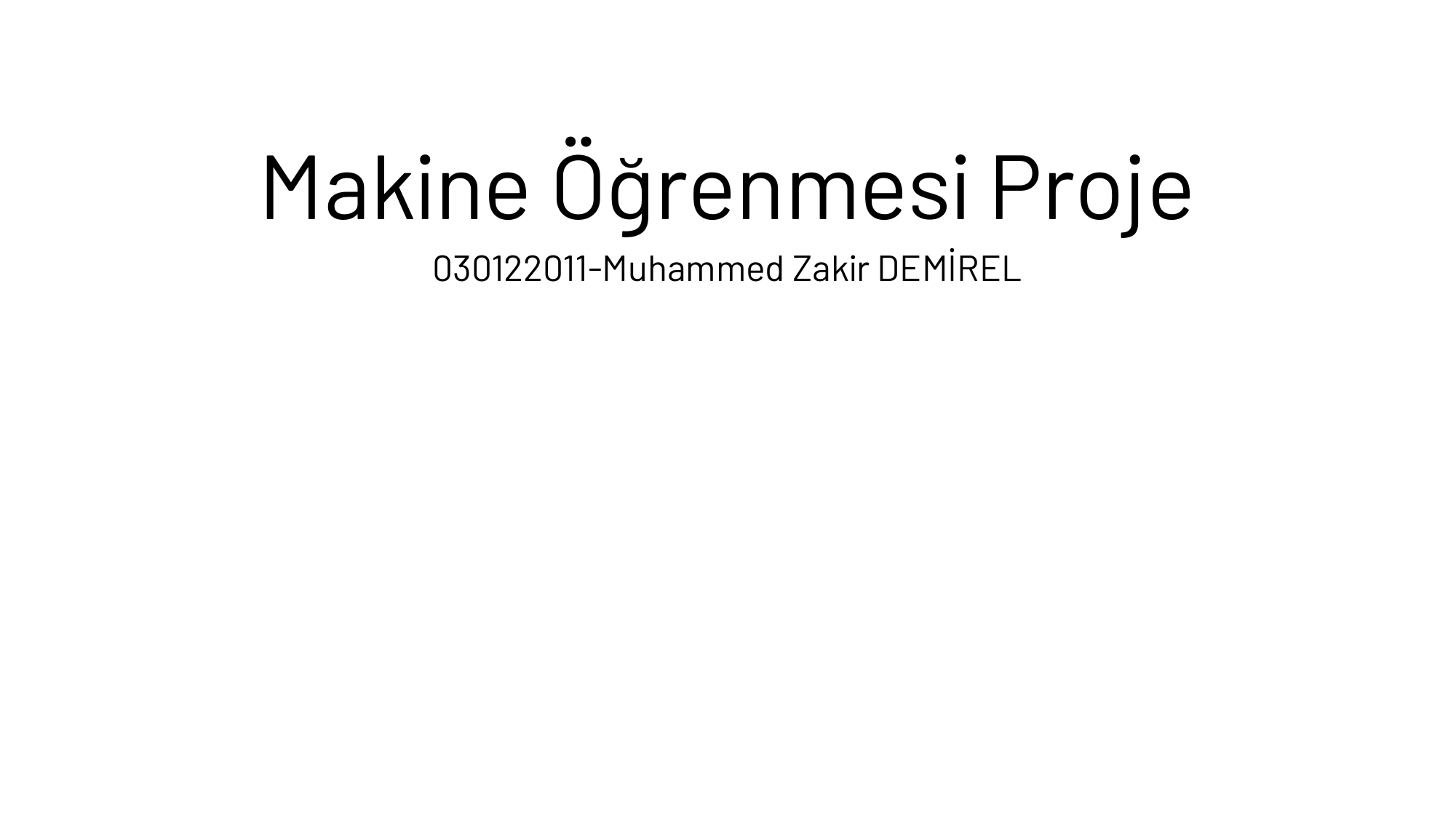

# Makine Öğrenmesi Proje
030122011-Muhammed Zakir DEMİREL